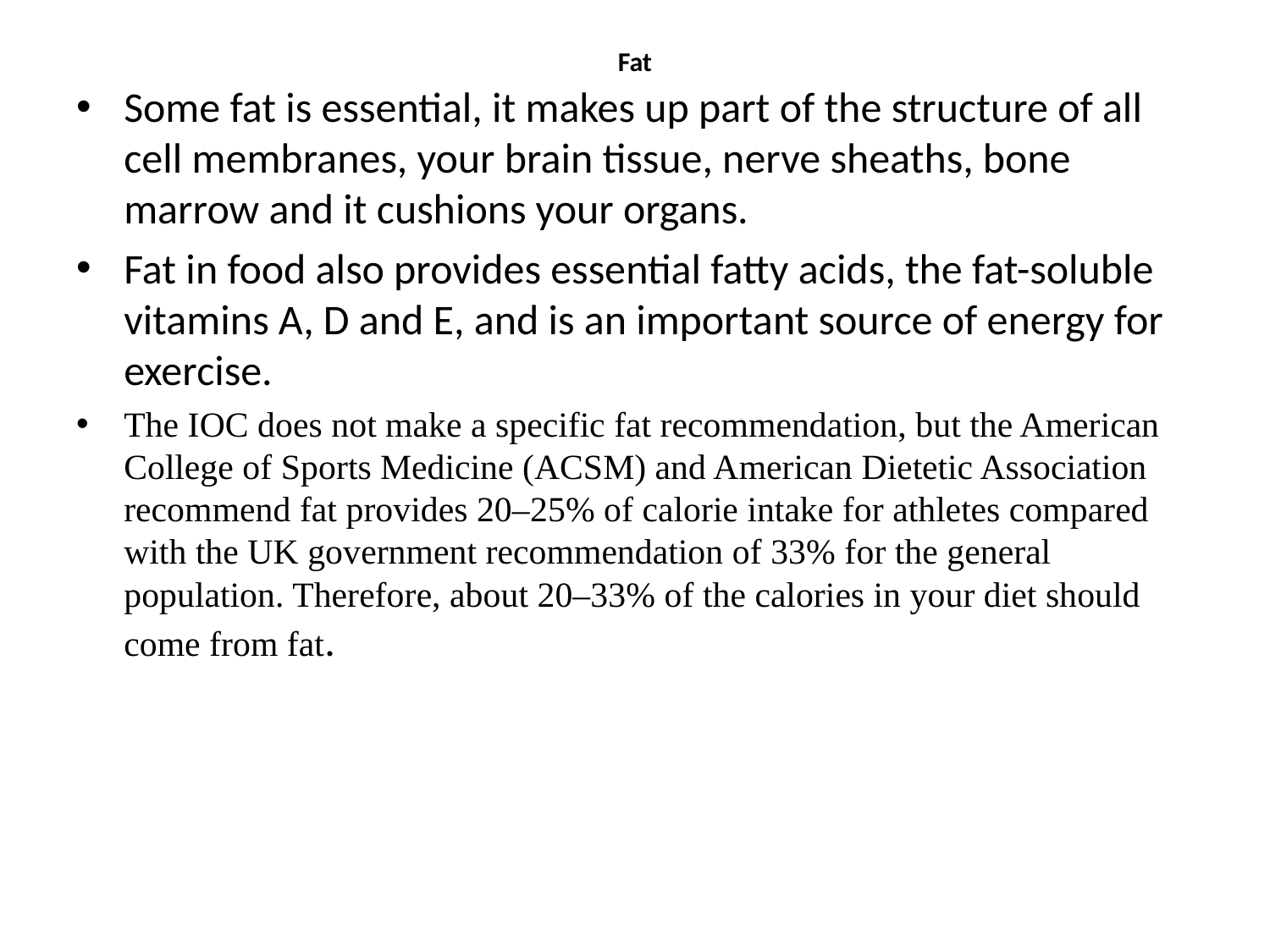

# Fat
Some fat is essential, it makes up part of the structure of all cell membranes, your brain tissue, nerve sheaths, bone marrow and it cushions your organs.
Fat in food also provides essential fatty acids, the fat-soluble vitamins A, D and E, and is an important source of energy for exercise.
The IOC does not make a specific fat recommendation, but the American College of Sports Medicine (ACSM) and American Dietetic Association recommend fat provides 20–25% of calorie intake for athletes compared with the UK government recommendation of 33% for the general population. Therefore, about 20–33% of the calories in your diet should come from fat.